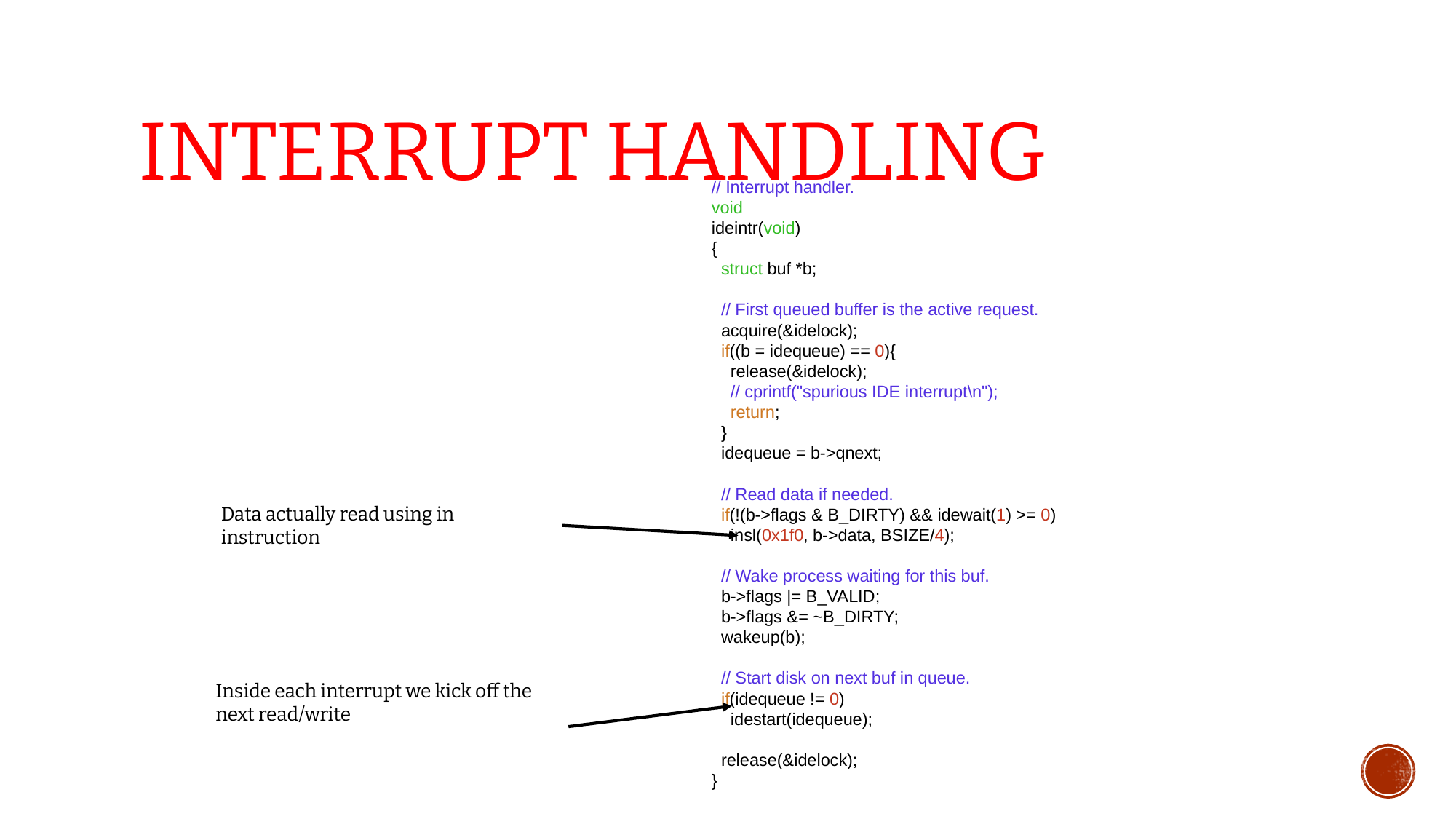

# Interrupt Handling
// Interrupt handler.
void
ideintr(void)
{
  struct buf *b;

  // First queued buffer is the active request.
  acquire(&idelock);
  if((b = idequeue) == 0){
    release(&idelock);
    // cprintf("spurious IDE interrupt\n");
    return;
  }
  idequeue = b->qnext;

  // Read data if needed.
  if(!(b->flags & B_DIRTY) && idewait(1) >= 0)
    insl(0x1f0, b->data, BSIZE/4);

  // Wake process waiting for this buf.
  b->flags |= B_VALID;
  b->flags &= ~B_DIRTY;
  wakeup(b);

  // Start disk on next buf in queue.
  if(idequeue != 0)
    idestart(idequeue);

  release(&idelock);
}
Data actually read using in instruction

Inside each interrupt we kick off the next read/write